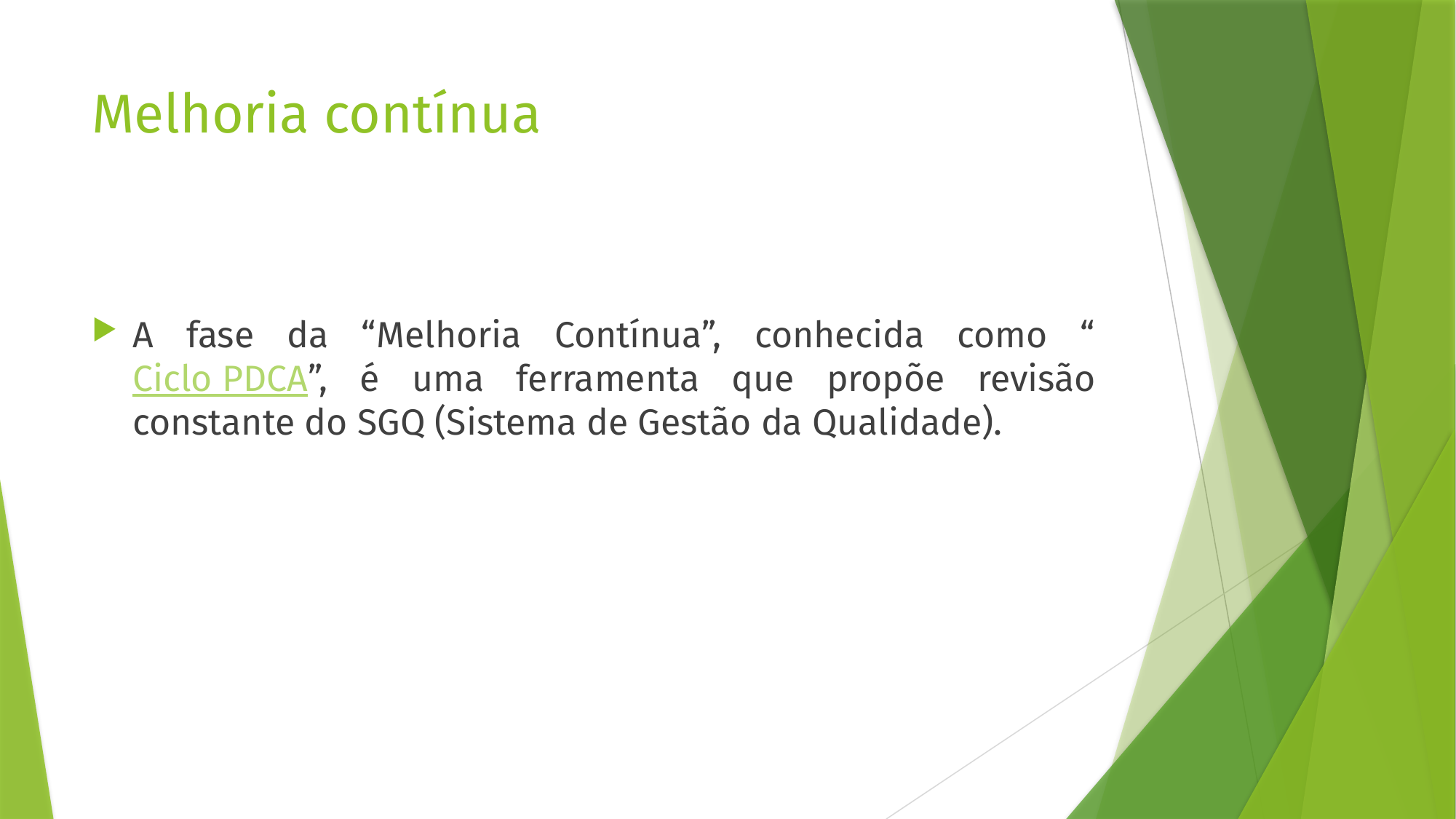

# Melhoria contínua

A fase da “Melhoria Contínua”, conhecida como “Ciclo PDCA”, é uma ferramenta que propõe revisão constante do SGQ (Sistema de Gestão da Qualidade).